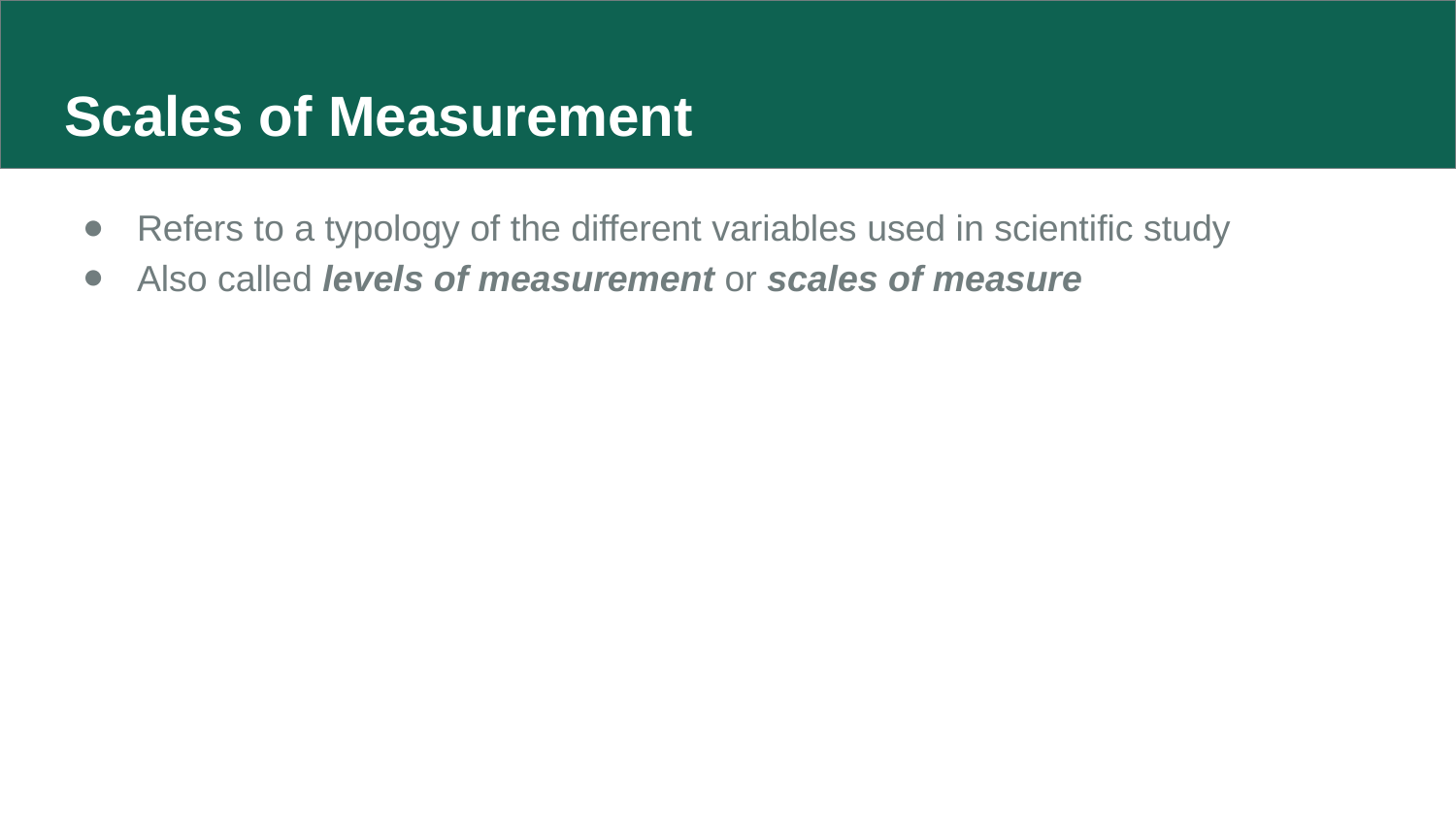

# Scales of Measurement
Refers to a typology of the different variables used in scientific study
Also called levels of measurement or scales of measure